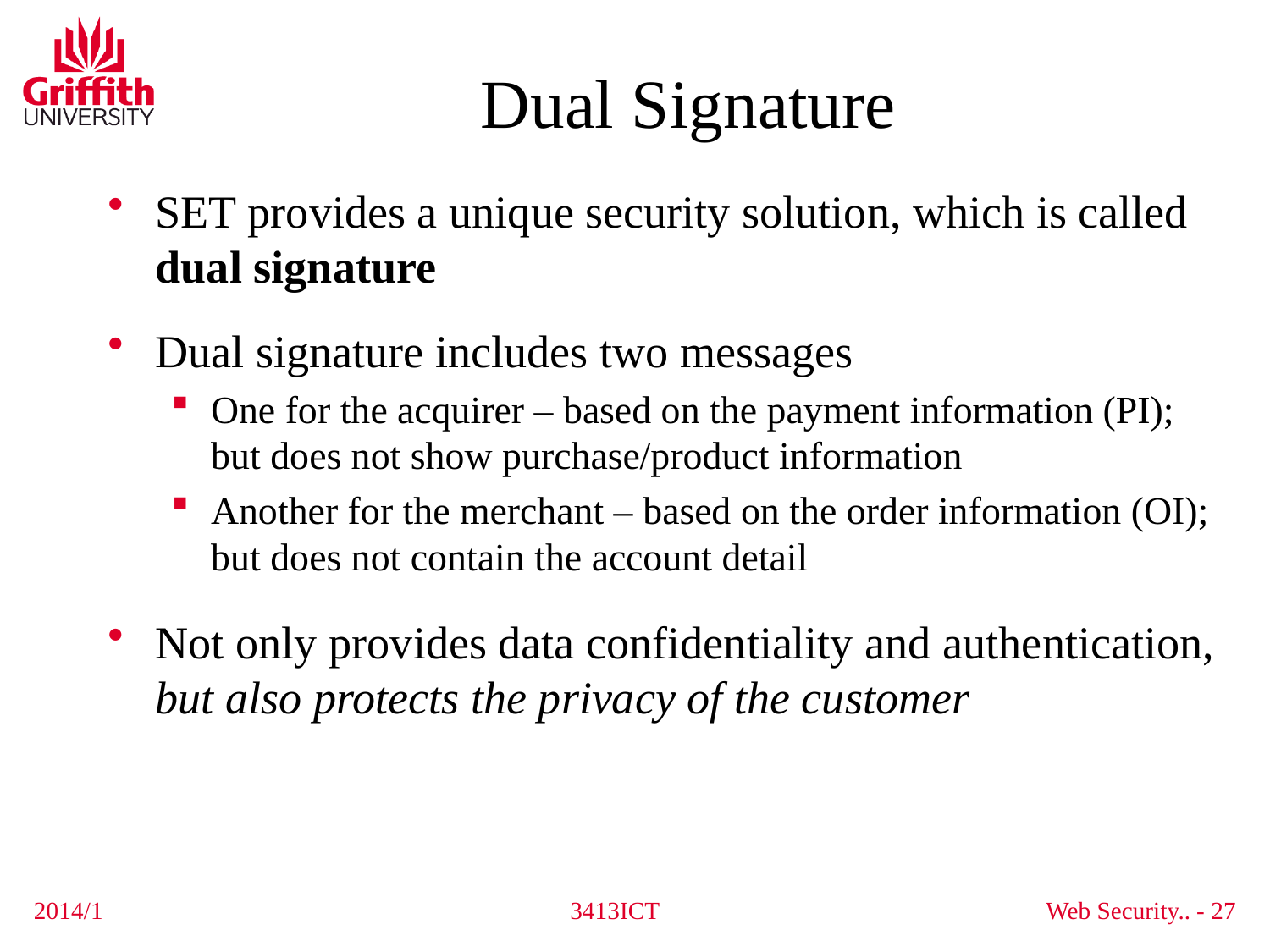

# Dual Signature
SET provides a unique security solution, which is called dual signature

Dual signature includes two messages
One for the acquirer – based on the payment information (PI); but does not show purchase/product information
Another for the merchant – based on the order information (OI); but does not contain the account detail

Not only provides data confidentiality and authentication, but also protects the privacy of the customer
2014/1
3413ICT
Web Security.. - 27